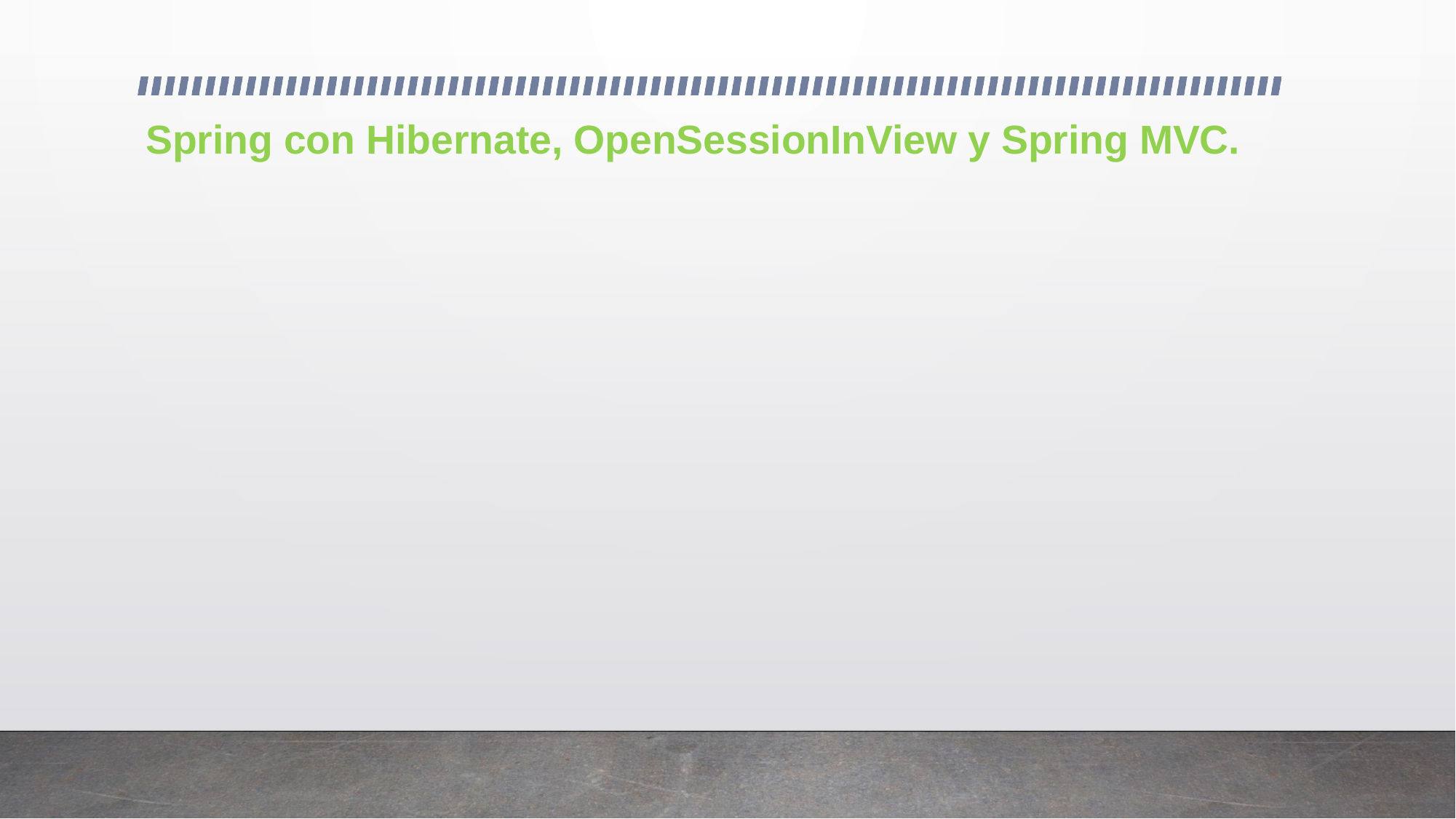

# Spring con Hibernate, OpenSessionInView y Spring MVC.